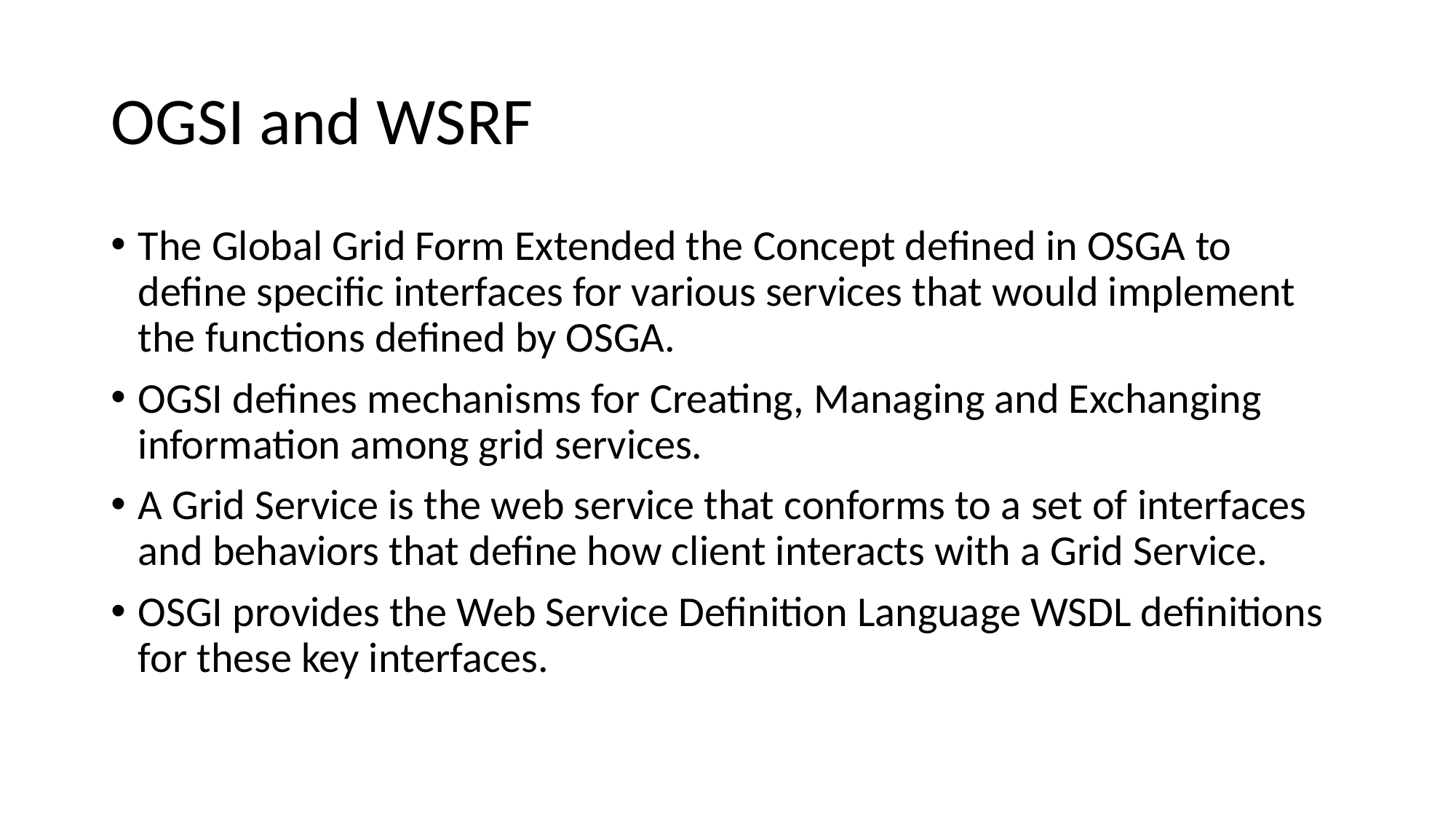

# OGSI and WSRF
The Global Grid Form Extended the Concept defined in OSGA to define specific interfaces for various services that would implement the functions defined by OSGA.
OGSI defines mechanisms for Creating, Managing and Exchanging information among grid services.
A Grid Service is the web service that conforms to a set of interfaces and behaviors that define how client interacts with a Grid Service.
OSGI provides the Web Service Definition Language WSDL definitions for these key interfaces.